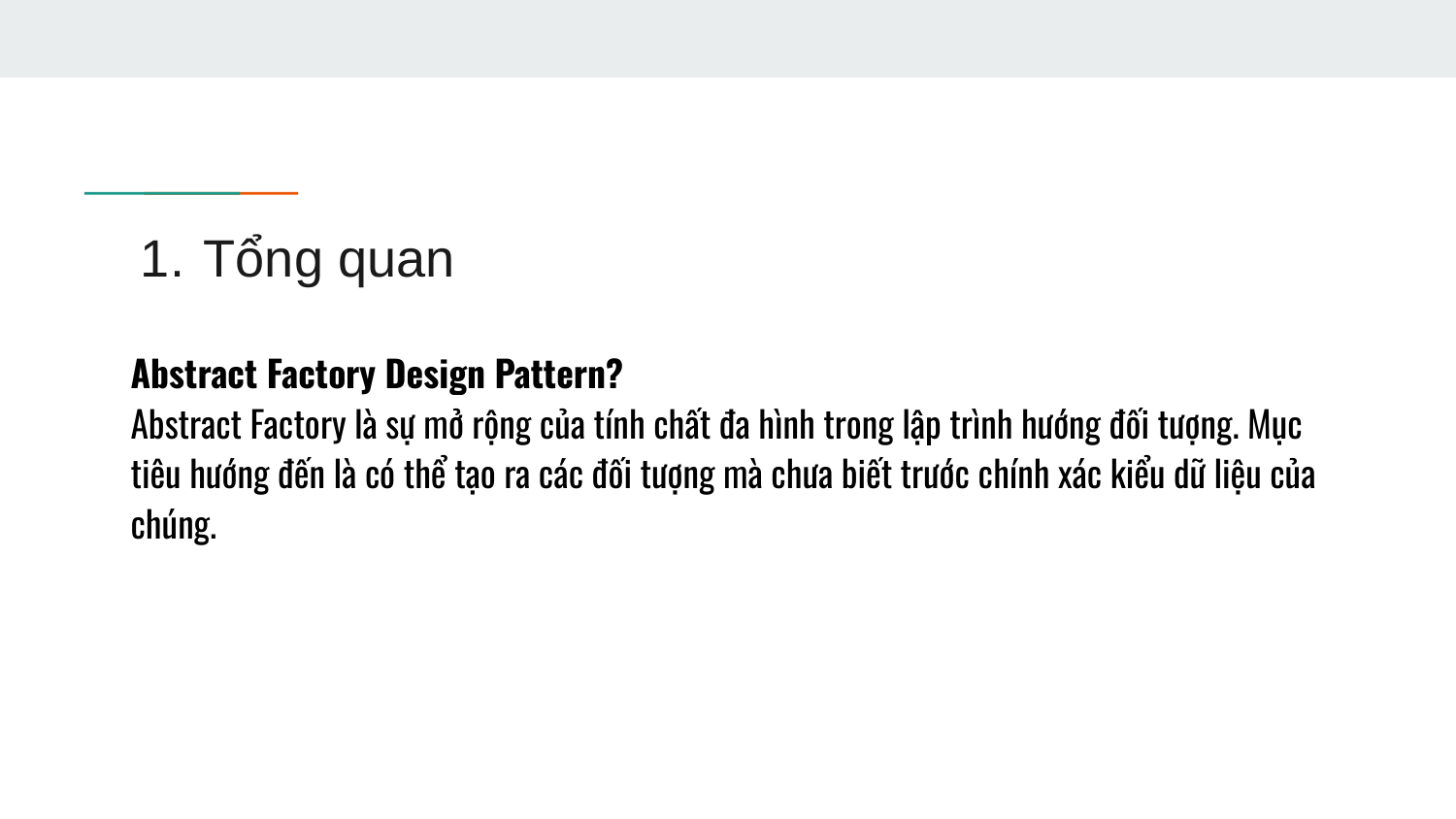

# Tổng quan
Abstract Factory Design Pattern?
Abstract Factory là sự mở rộng của tính chất đa hình trong lập trình hướng đối tượng. Mục tiêu hướng đến là có thể tạo ra các đối tượng mà chưa biết trước chính xác kiểu dữ liệu của chúng.